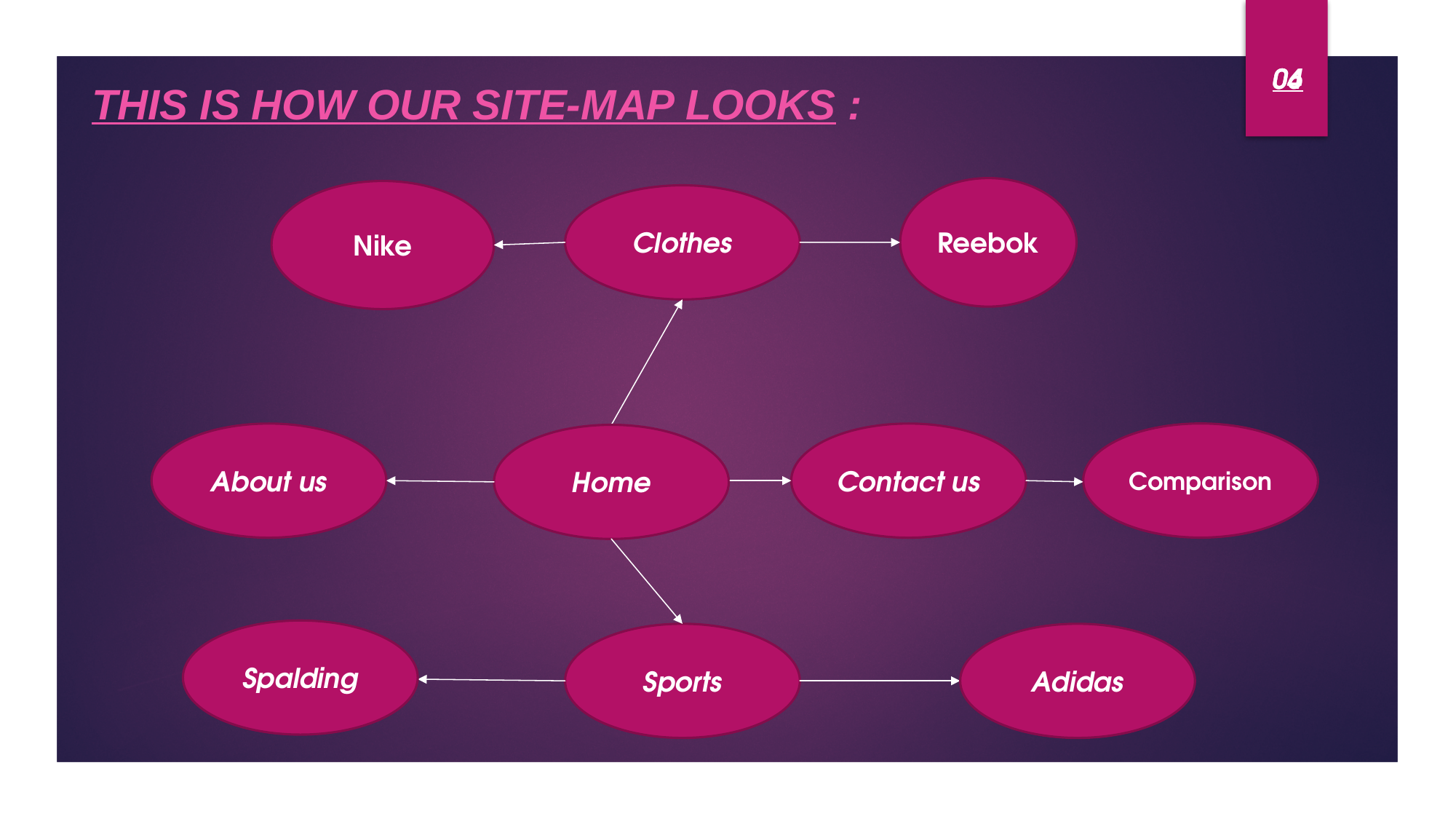

04
06
This is how our site-map looks :
Reebok
Nike
Clothes
Comparison
About us
Contact us
Home
Spalding
Sports
Adidas